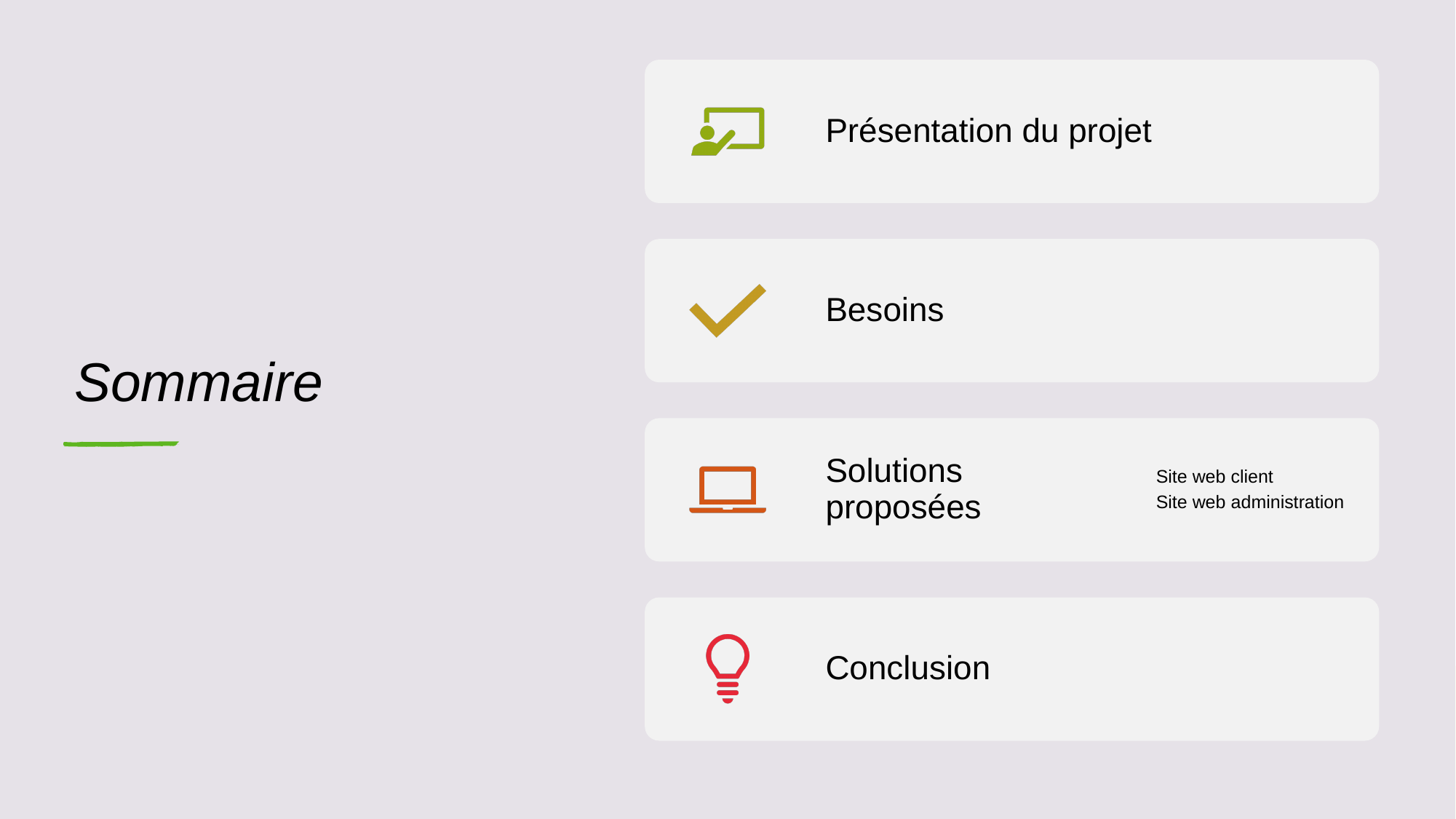

Présentation du projet
Besoins
Solutions proposées
Site web client
Site web administration
Conclusion
# Sommaire